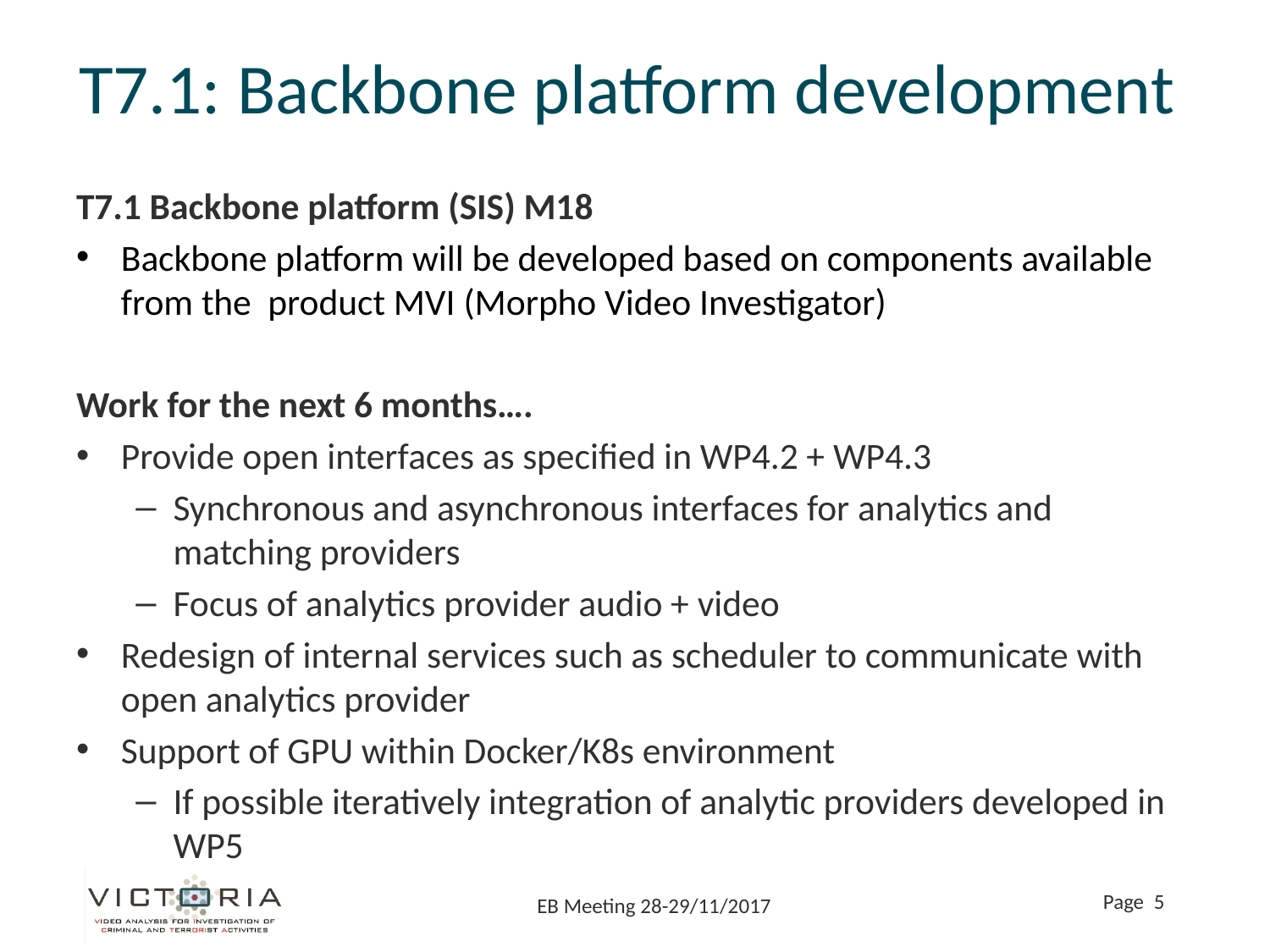

# T7.1: Backbone platform development
T7.1 Backbone platform (SIS) M18
Backbone platform will be developed based on components available from the  product MVI (Morpho Video Investigator)

Work for the next 6 months….
Provide open interfaces as specified in WP4.2 + WP4.3
Synchronous and asynchronous interfaces for analytics and matching providers
Focus of analytics provider audio + video
Redesign of internal services such as scheduler to communicate with open analytics provider
Support of GPU within Docker/K8s environment
If possible iteratively integration of analytic providers developed in WP5

Page  5
EB Meeting 28-29/11/2017